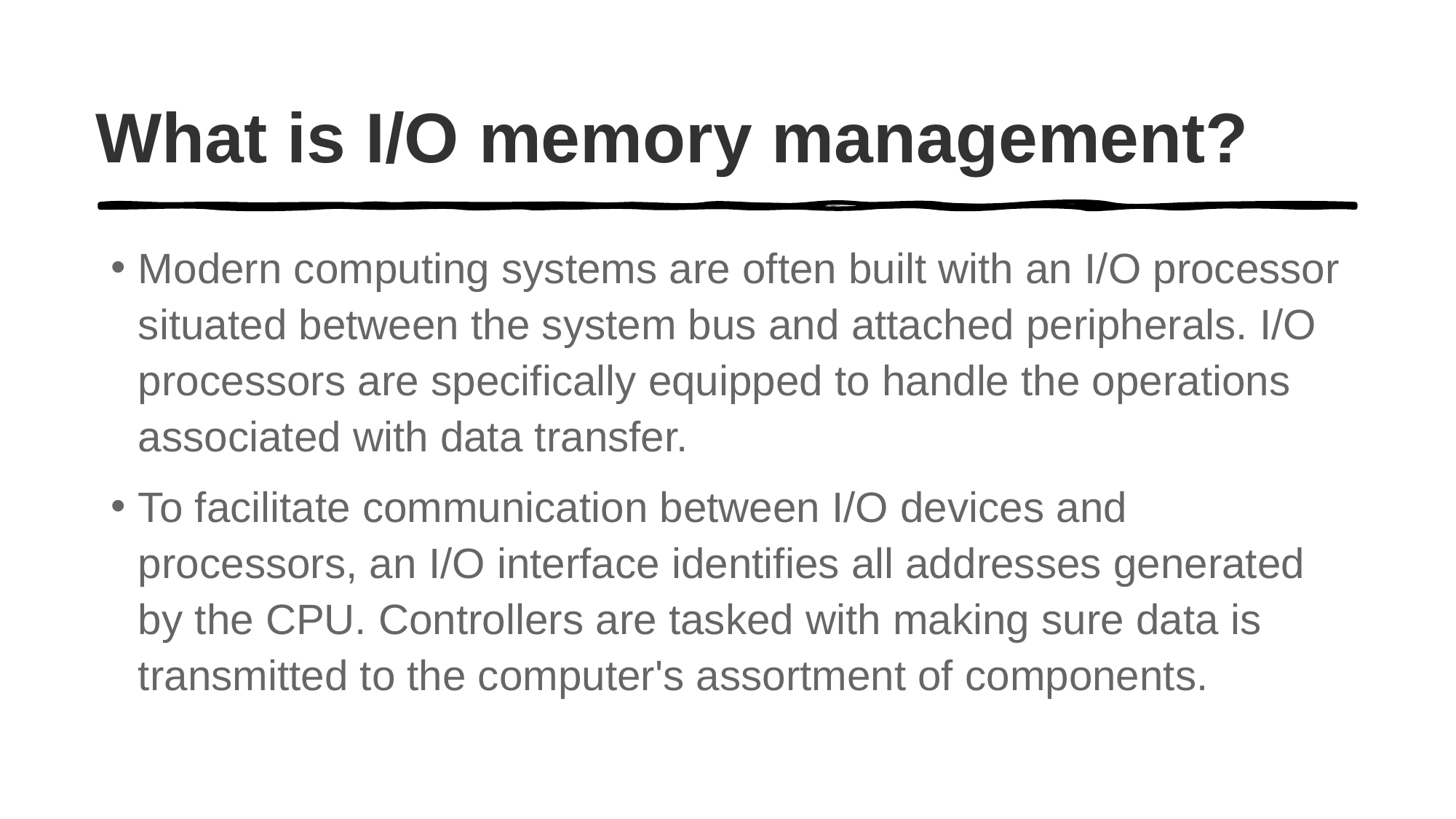

# What is I/O memory management?
Modern computing systems are often built with an I/O processor situated between the system bus and attached peripherals. I/O processors are specifically equipped to handle the operations associated with data transfer.
To facilitate communication between I/O devices and processors, an I/O interface identifies all addresses generated by the CPU. Controllers are tasked with making sure data is transmitted to the computer's assortment of components.